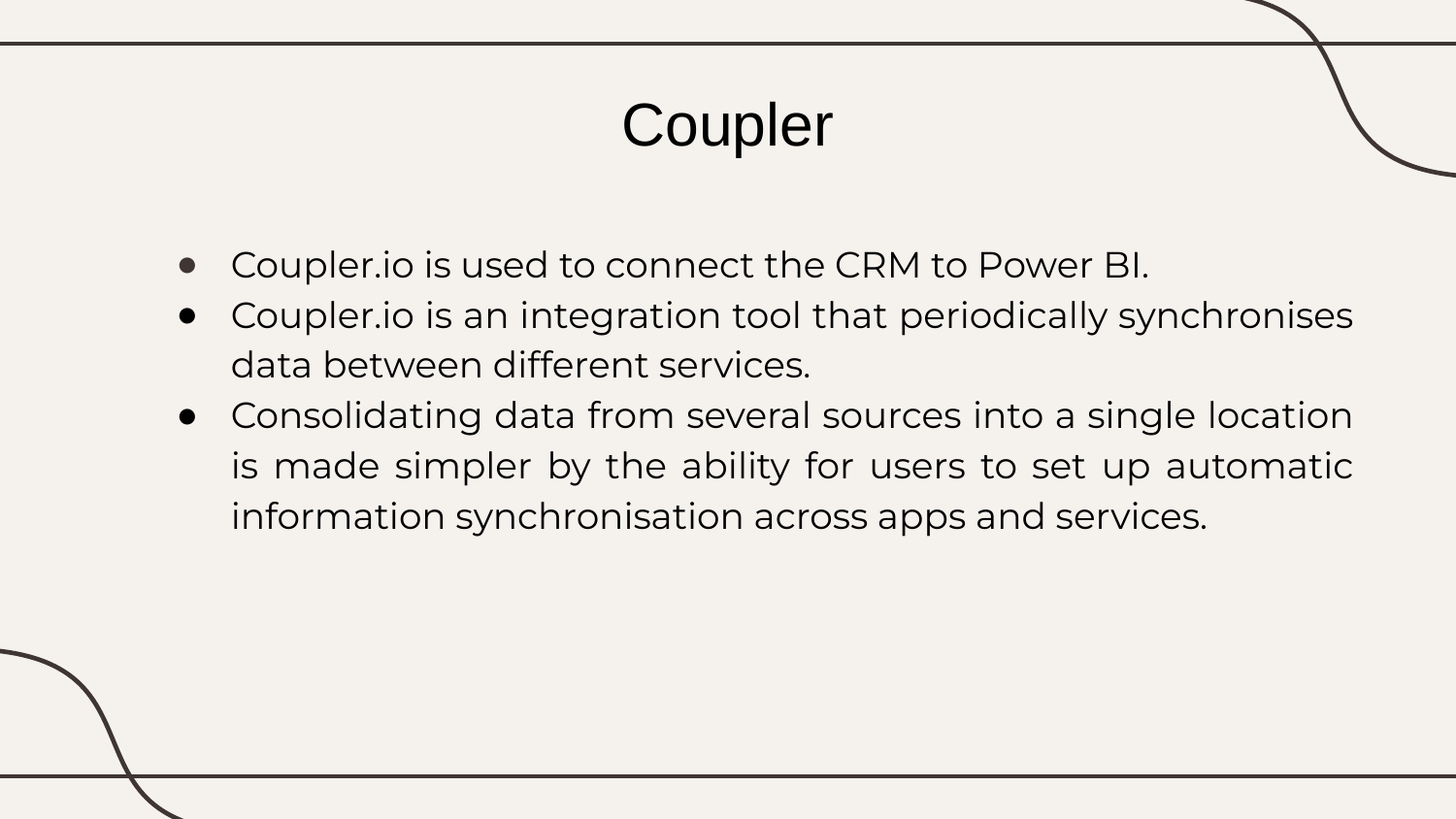

# Coupler

Coupler.io is used to connect the CRM to Power BI.
Coupler.io is an integration tool that periodically synchronises data between different services.
Consolidating data from several sources into a single location is made simpler by the ability for users to set up automatic information synchronisation across apps and services.